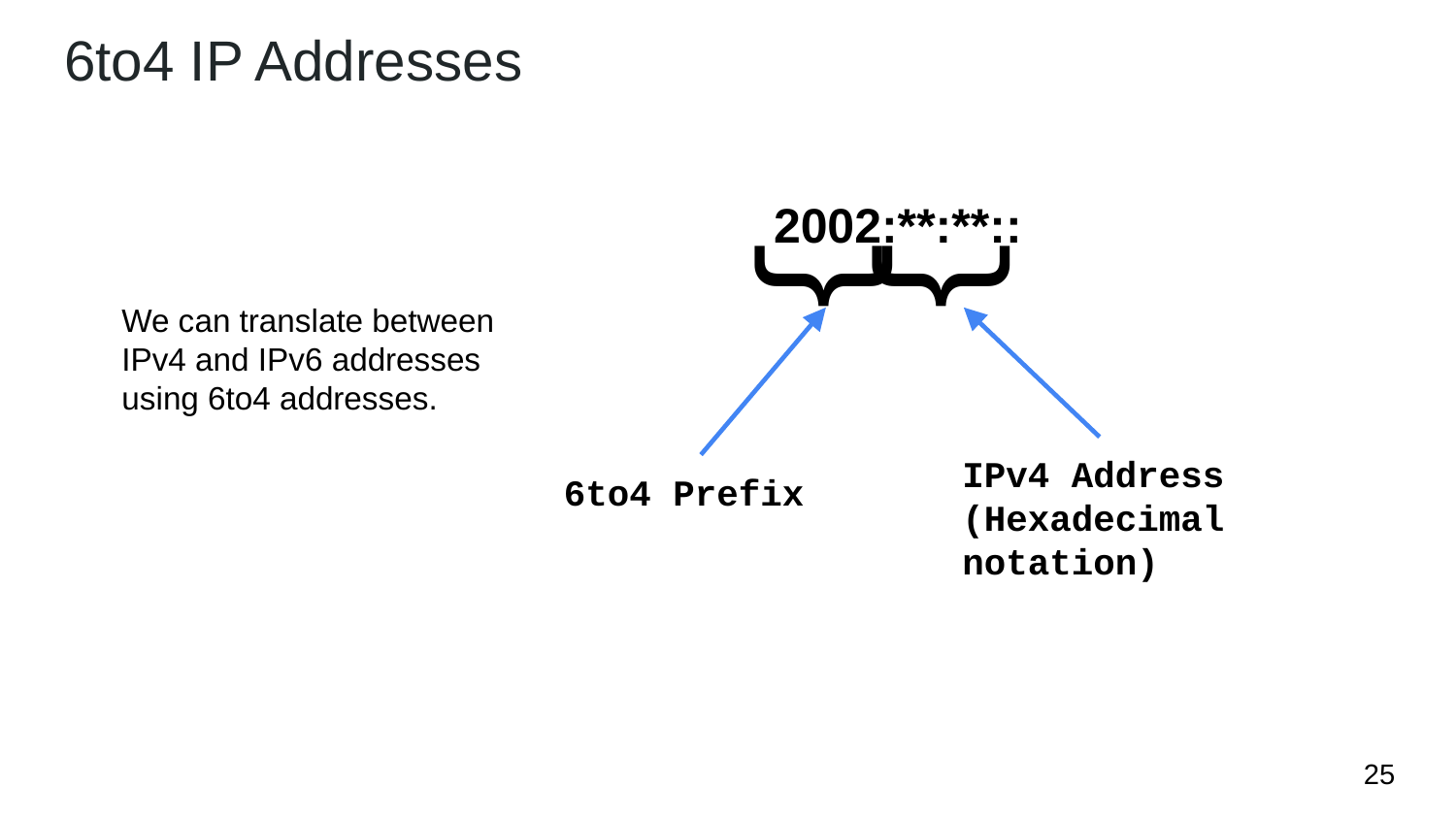

# 6to4 IP Addresses
}
}
2002:**:**::
We can translate between IPv4 and IPv6 addresses using 6to4 addresses.
IPv4 Address
(Hexadecimal notation)
6to4 Prefix
25